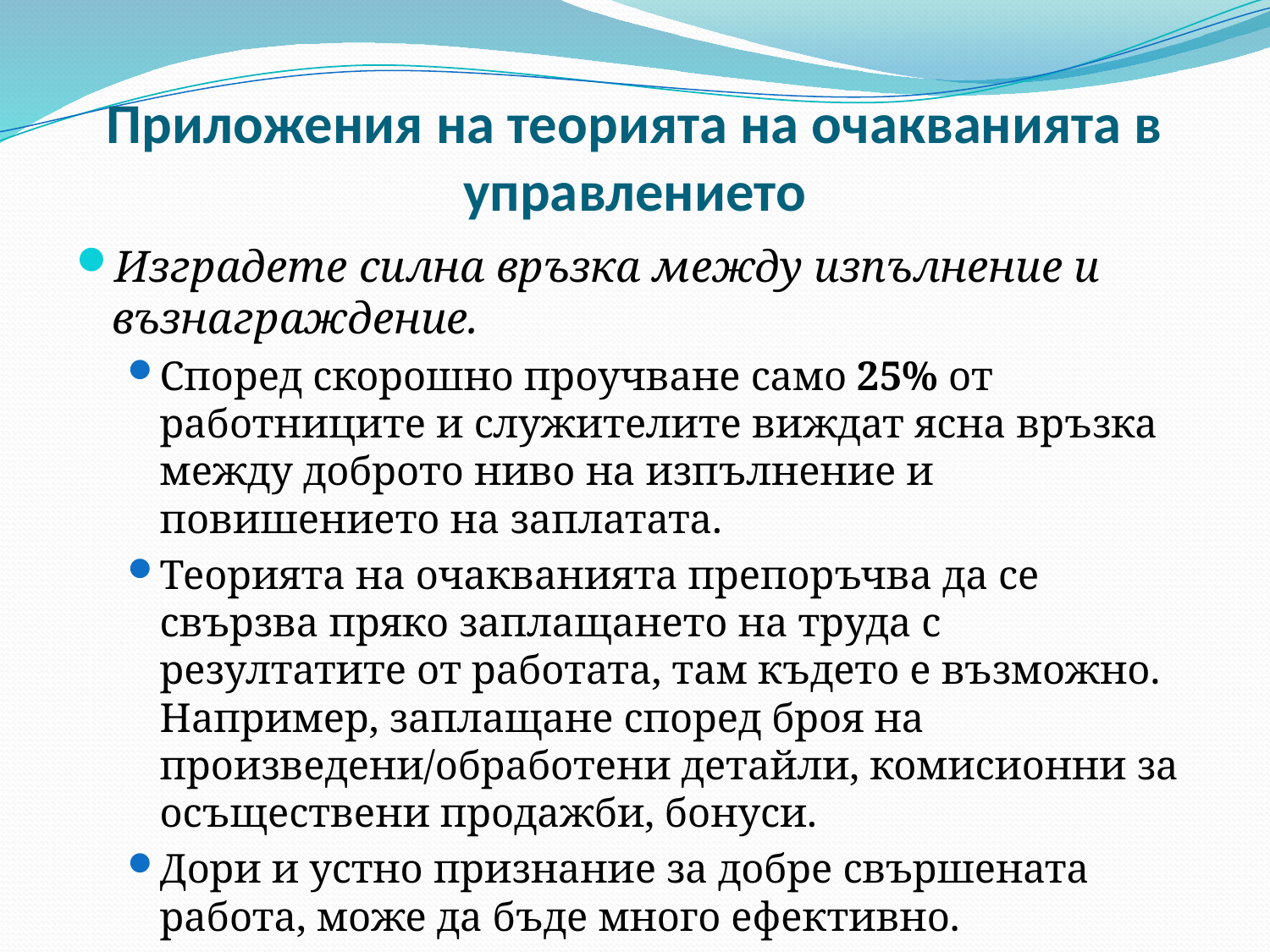

# Приложения на теорията на очакванията в управлението
Изградете силна връзка между изпълнение и възнаграждение.
Според скорошно проучване само 25% от работниците и служителите виждат ясна връзка между доброто ниво на изпълнение и повишението на заплатата.
Теорията на очакванията препоръчва да се свързва пряко заплащането на труда с резултатите от работата, там където е възможно. Например, заплащане според броя на произведени/обработени детайли, комисионни за осъществени продажби, бонуси.
Дори и устно признание за добре свършената работа, може да бъде много ефективно.